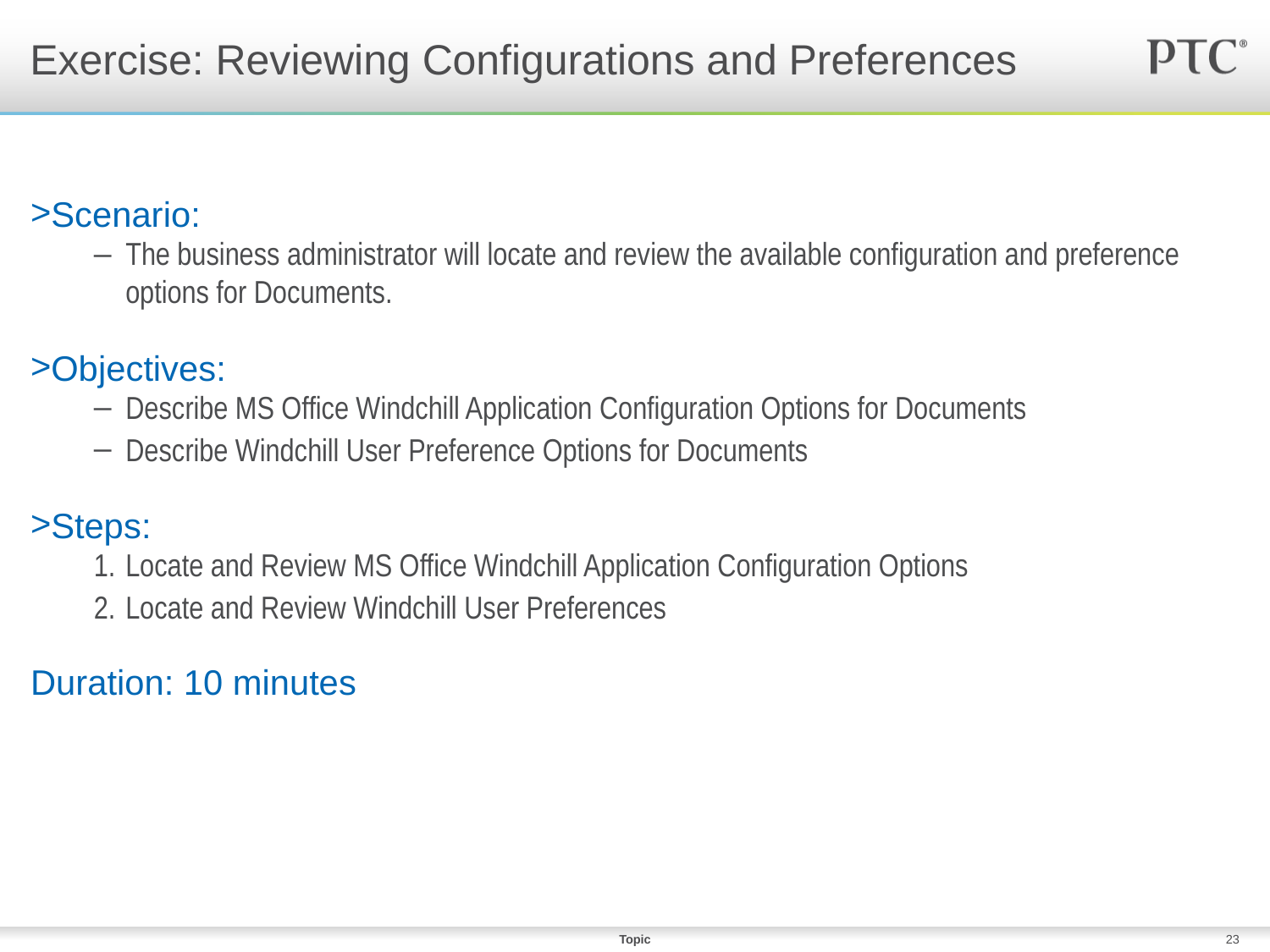

# Exercise: Reviewing Configurations and Preferences
Scenario:
The business administrator will locate and review the available configuration and preference options for Documents.
Objectives:
Describe MS Office Windchill Application Configuration Options for Documents
Describe Windchill User Preference Options for Documents
Steps:
Locate and Review MS Office Windchill Application Configuration Options
Locate and Review Windchill User Preferences
Duration: 10 minutes

Topic